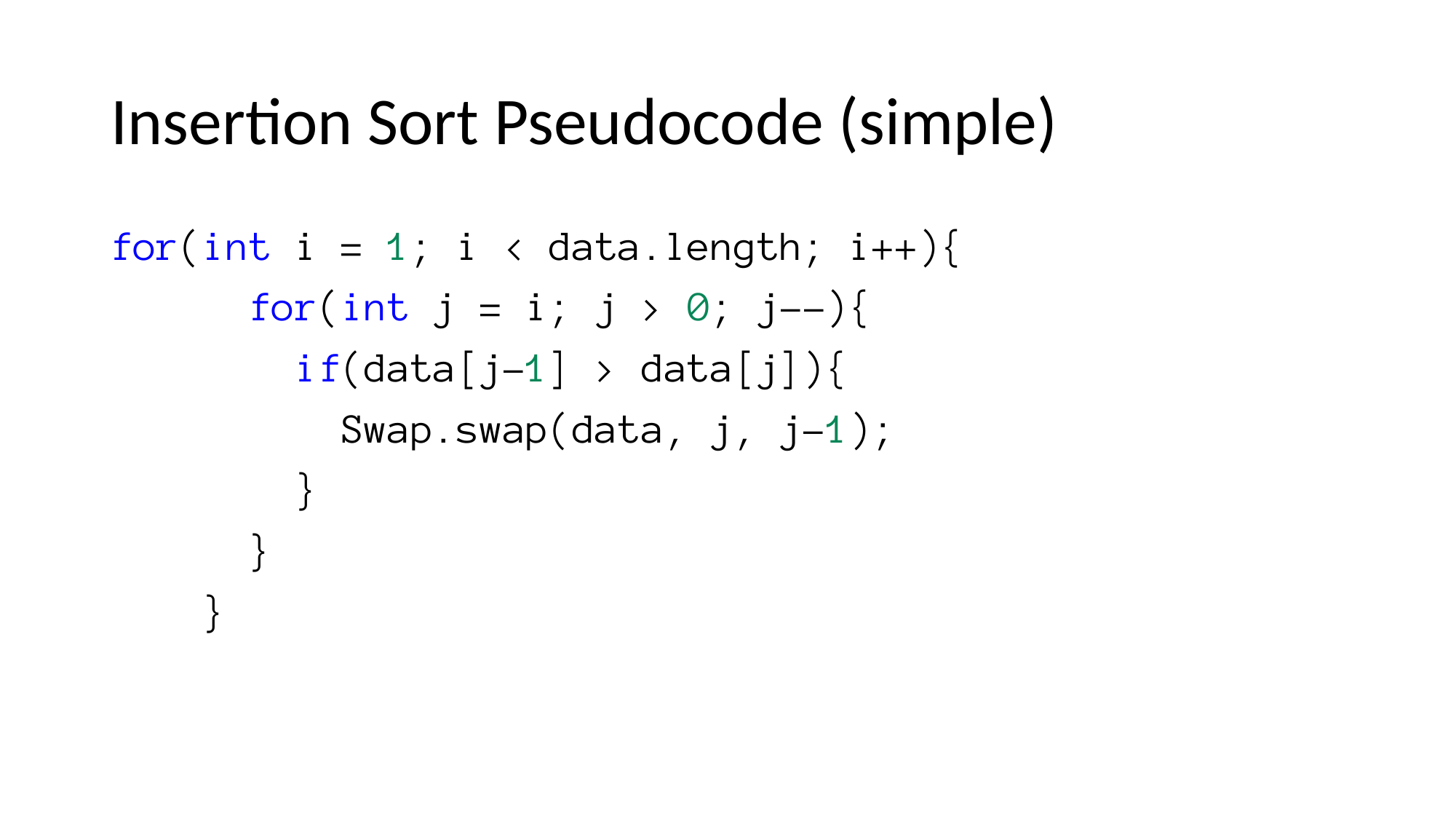

# Insertion Sort Pseudocode (simple)
for(int i = 1; i < data.length; i++){
      for(int j = i; j > 0; j--){
        if(data[j-1] > data[j]){
          Swap.swap(data, j, j-1);
        }
      }
    }